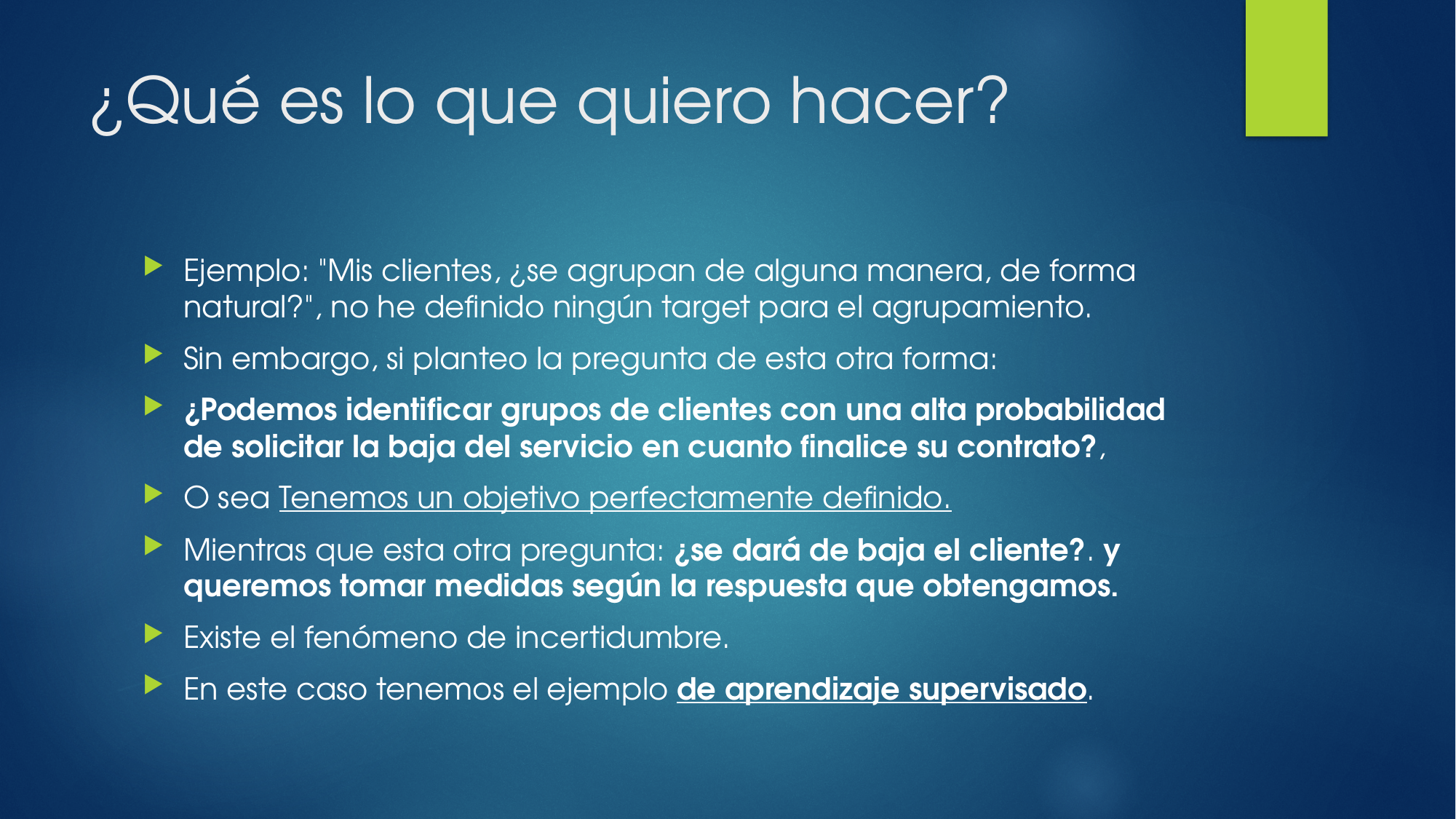

# ¿Qué es lo que quiero hacer?
Ejemplo: "Mis clientes, ¿se agrupan de alguna manera, de forma natural?", no he definido ningún target para el agrupamiento.
Sin embargo, si planteo la pregunta de esta otra forma:
¿Podemos identificar grupos de clientes con una alta probabilidad de solicitar la baja del servicio en cuanto finalice su contrato?,
O sea Tenemos un objetivo perfectamente definido.
Mientras que esta otra pregunta: ¿se dará de baja el cliente?. y queremos tomar medidas según la respuesta que obtengamos.
Existe el fenómeno de incertidumbre.
En este caso tenemos el ejemplo de aprendizaje supervisado.